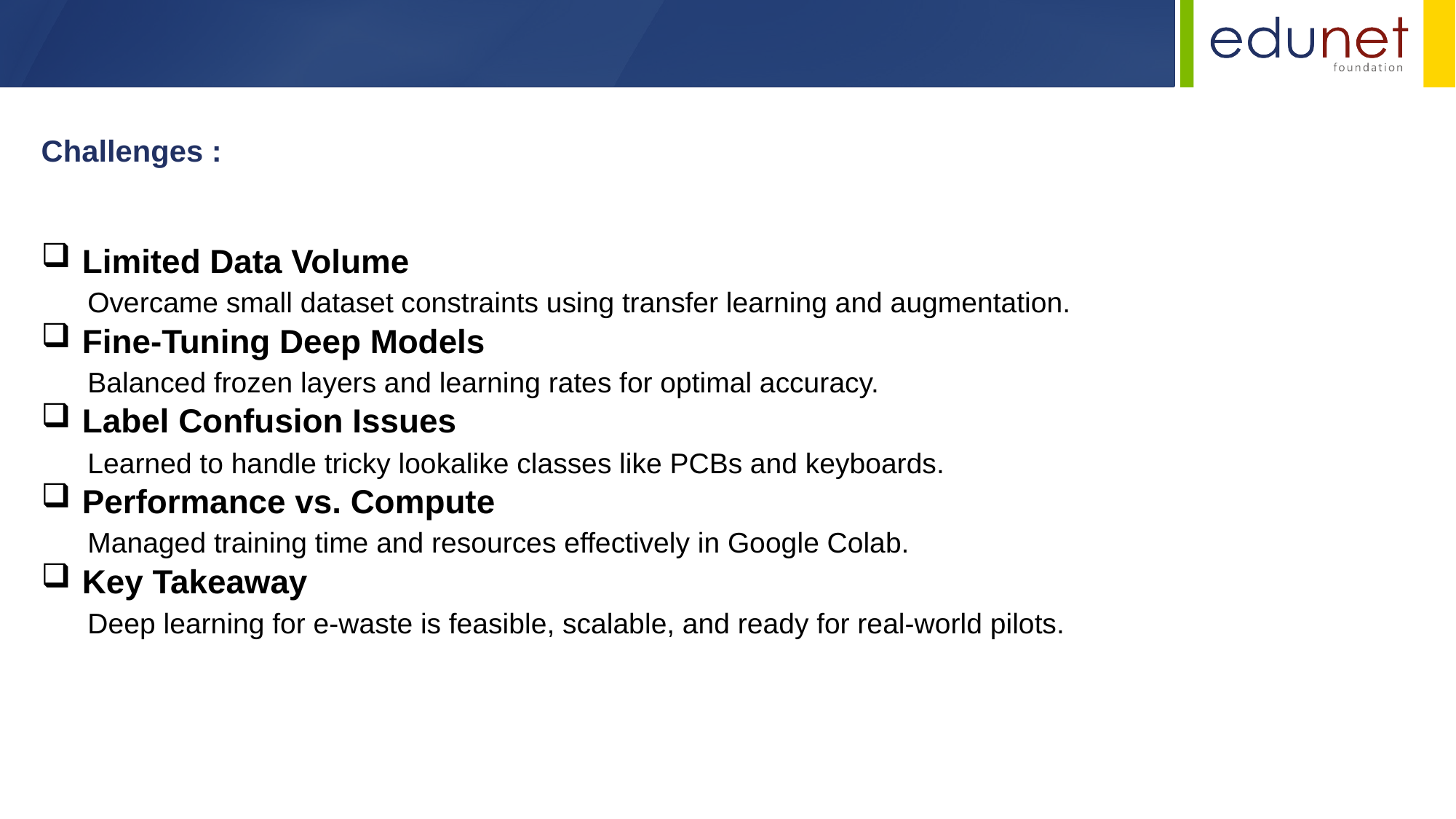

Challenges :
Limited Data Volume
     Overcame small dataset constraints using transfer learning and augmentation.
Fine-Tuning Deep Models
     Balanced frozen layers and learning rates for optimal accuracy.
Label Confusion Issues
     Learned to handle tricky lookalike classes like PCBs and keyboards.
Performance vs. Compute
     Managed training time and resources effectively in Google Colab.
Key Takeaway
     Deep learning for e-waste is feasible, scalable, and ready for real-world pilots.